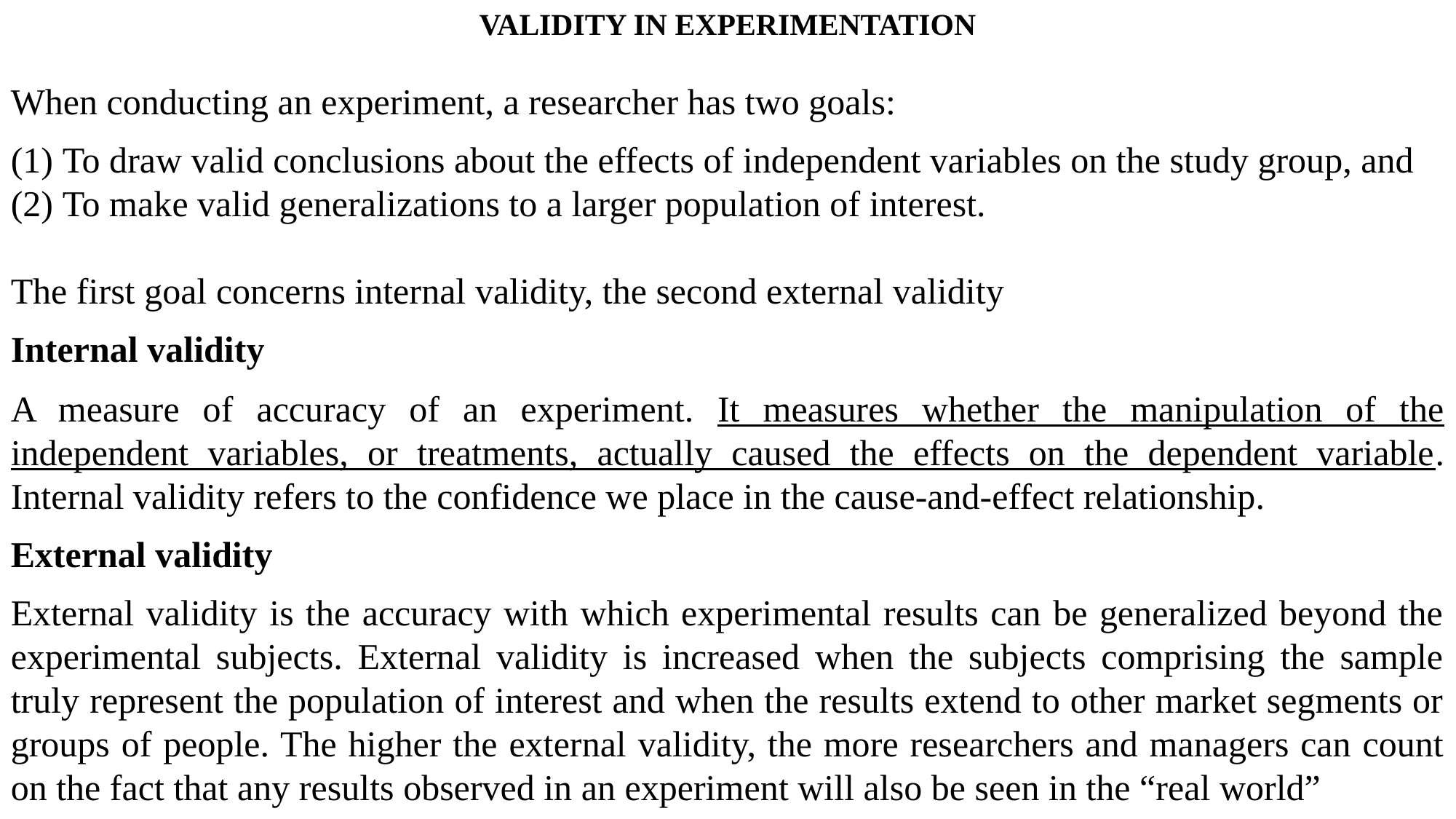

VALIDITY IN EXPERIMENTATION

When conducting an experiment, a researcher has two goals:

 To draw valid conclusions about the effects of independent variables on the study group, and
 To make valid generalizations to a larger population of interest.

The first goal concerns internal validity, the second external validity

Internal validity

A measure of accuracy of an experiment. It measures whether the manipulation of the independent variables, or treatments, actually caused the effects on the dependent variable. Internal validity refers to the confidence we place in the cause-and-effect relationship.

External validity

External validity is the accuracy with which experimental results can be generalized beyond the experimental subjects. External validity is increased when the subjects comprising the sample truly represent the population of interest and when the results extend to other market segments or groups of people. The higher the external validity, the more researchers and managers can count on the fact that any results observed in an experiment will also be seen in the “real world”